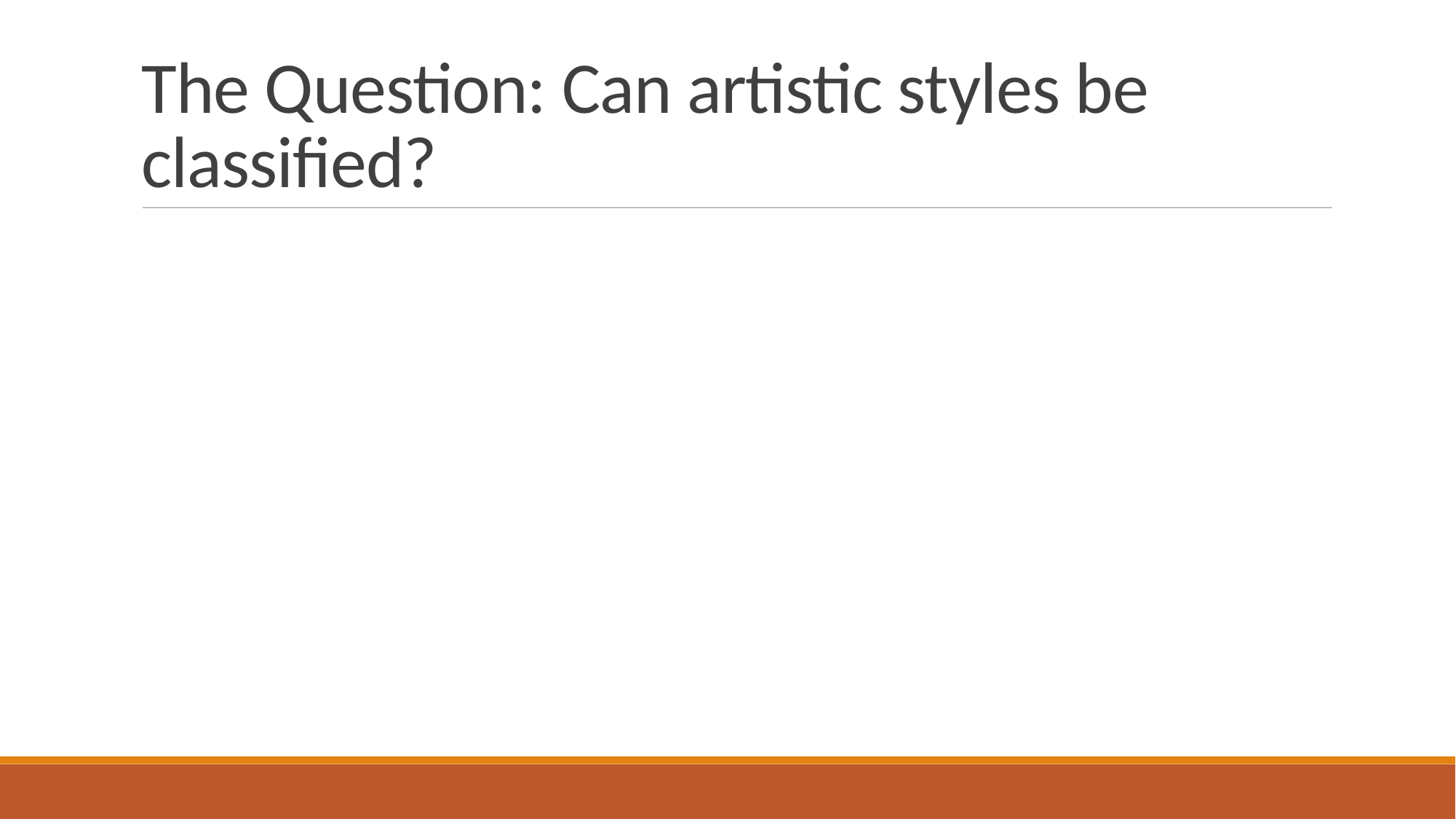

The Question: Can artistic styles be classified?